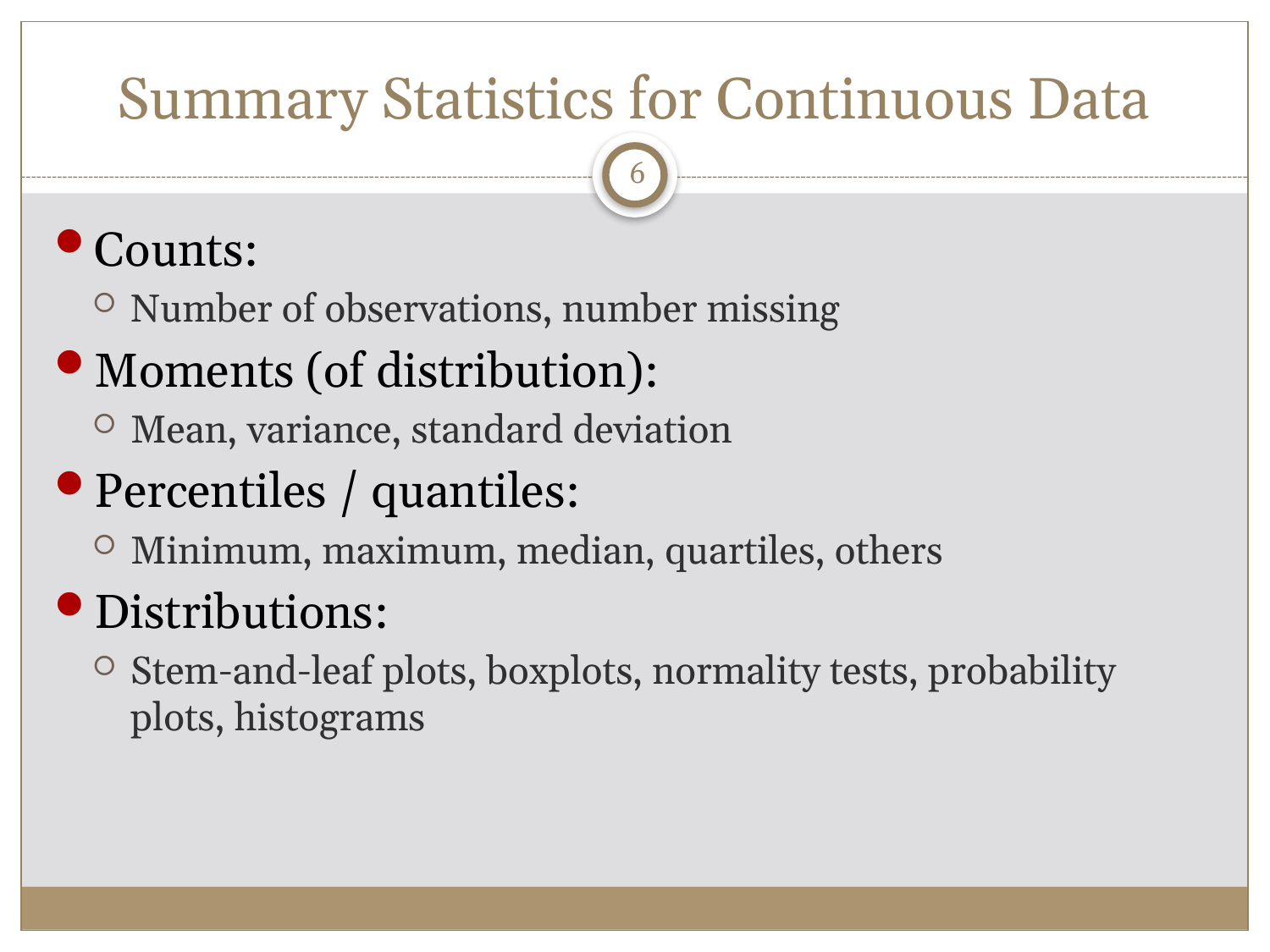

# Summary Statistics for Continuous Data
6
Counts:
Number of observations, number missing
Moments (of distribution):
Mean, variance, standard deviation
Percentiles / quantiles:
Minimum, maximum, median, quartiles, others
Distributions:
Stem-and-leaf plots, boxplots, normality tests, probability plots, histograms